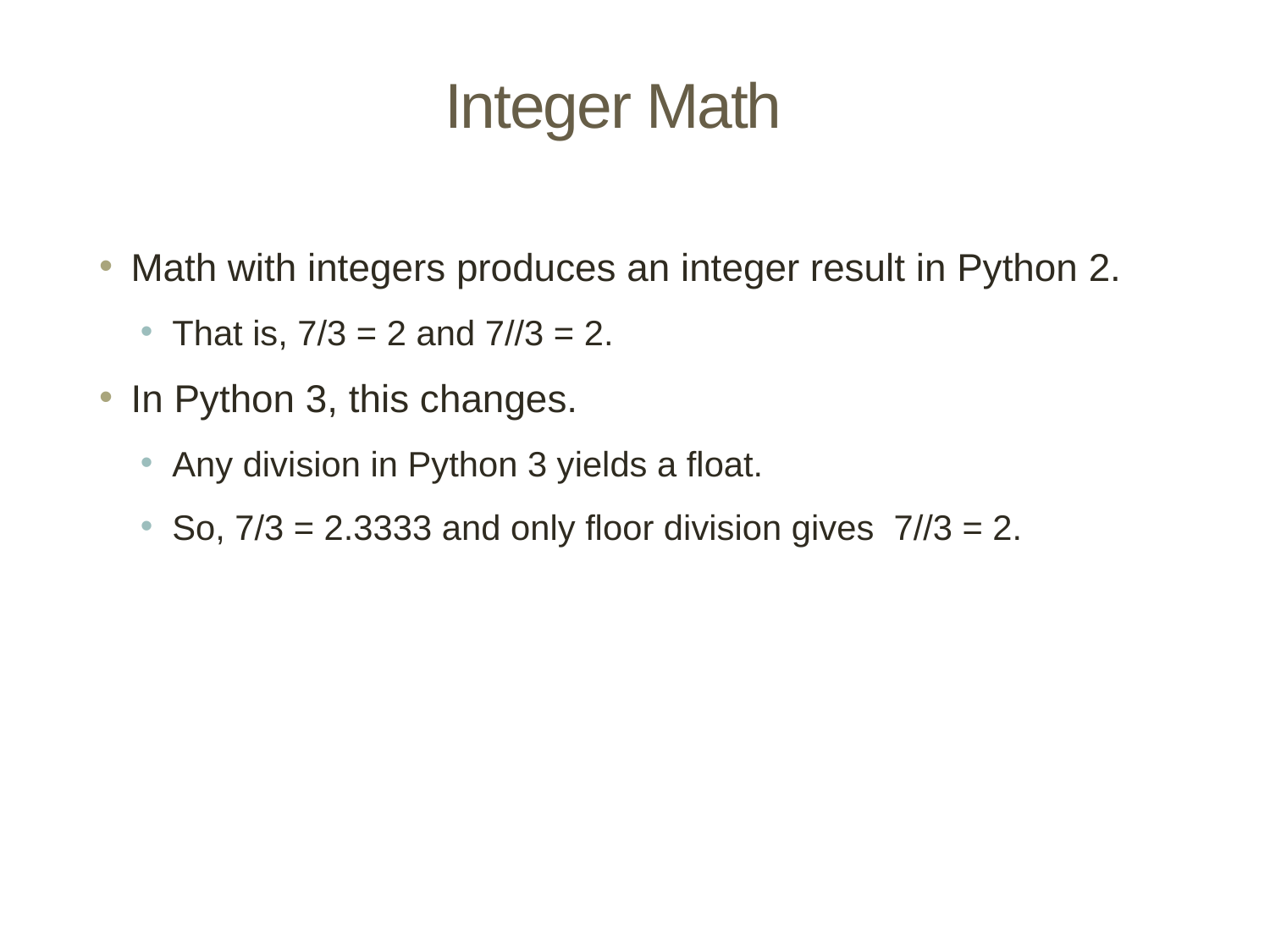

# Integer Math
Math with integers produces an integer result in Python 2.
That is, 7/3 = 2 and 7//3 = 2.
In Python 3, this changes.
Any division in Python 3 yields a float.
So, 7/3 = 2.3333 and only floor division gives  7//3 = 2.